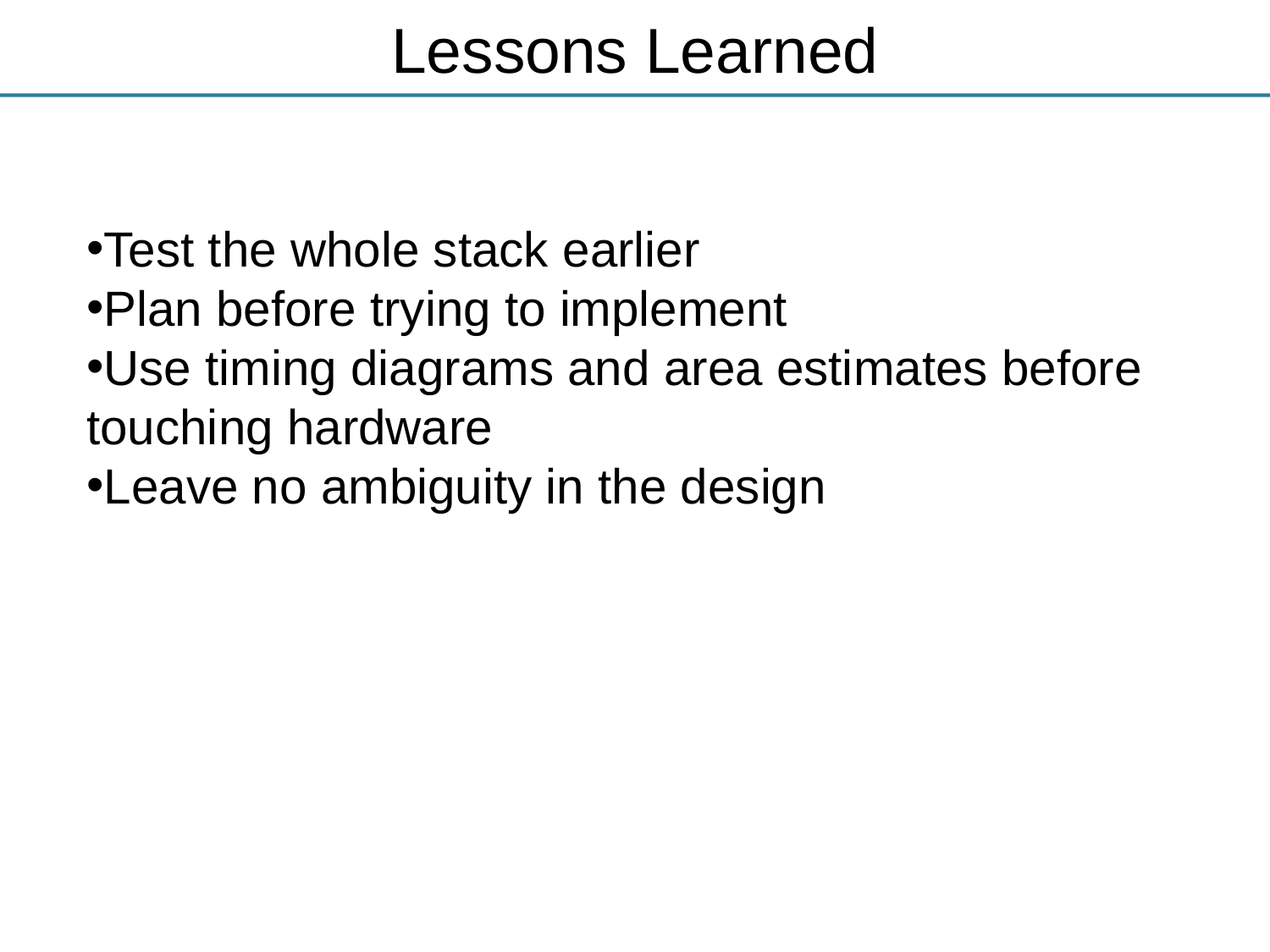

Lessons Learned
Test the whole stack earlier
Plan before trying to implement
Use timing diagrams and area estimates before touching hardware
Leave no ambiguity in the design